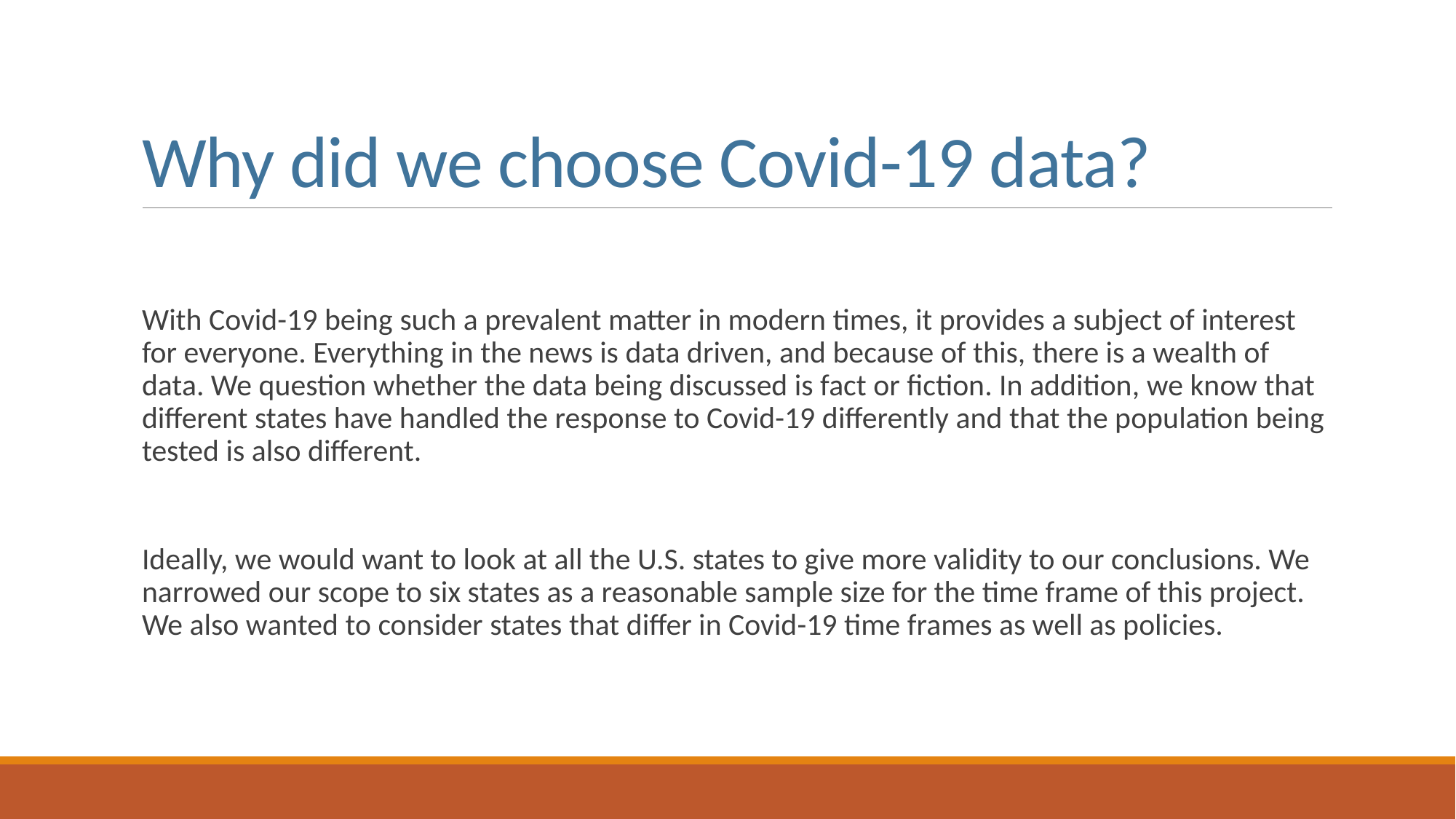

# Why did we choose Covid-19 data?

With Covid-19 being such a prevalent matter in modern times, it provides a subject of interest for everyone. Everything in the news is data driven, and because of this, there is a wealth of data. We question whether the data being discussed is fact or fiction. In addition, we know that different states have handled the response to Covid-19 differently and that the population being tested is also different.

Ideally, we would want to look at all the U.S. states to give more validity to our conclusions. We narrowed our scope to six states as a reasonable sample size for the time frame of this project. We also wanted to consider states that differ in Covid-19 time frames as well as policies.